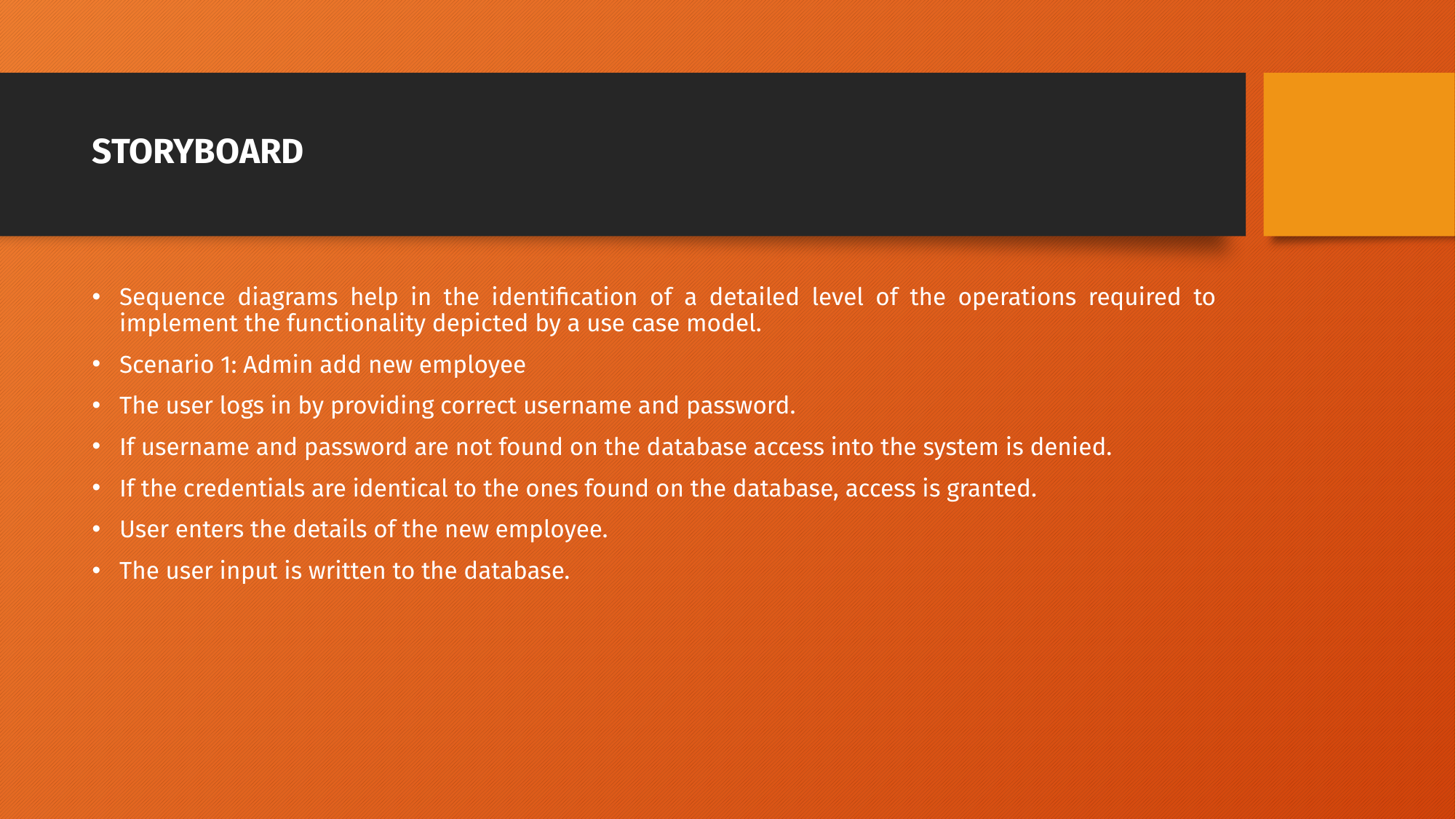

# STORYBOARD
Sequence diagrams help in the identification of a detailed level of the operations required to implement the functionality depicted by a use case model.
Scenario 1: Admin add new employee
The user logs in by providing correct username and password.
If username and password are not found on the database access into the system is denied.
If the credentials are identical to the ones found on the database, access is granted.
User enters the details of the new employee.
The user input is written to the database.